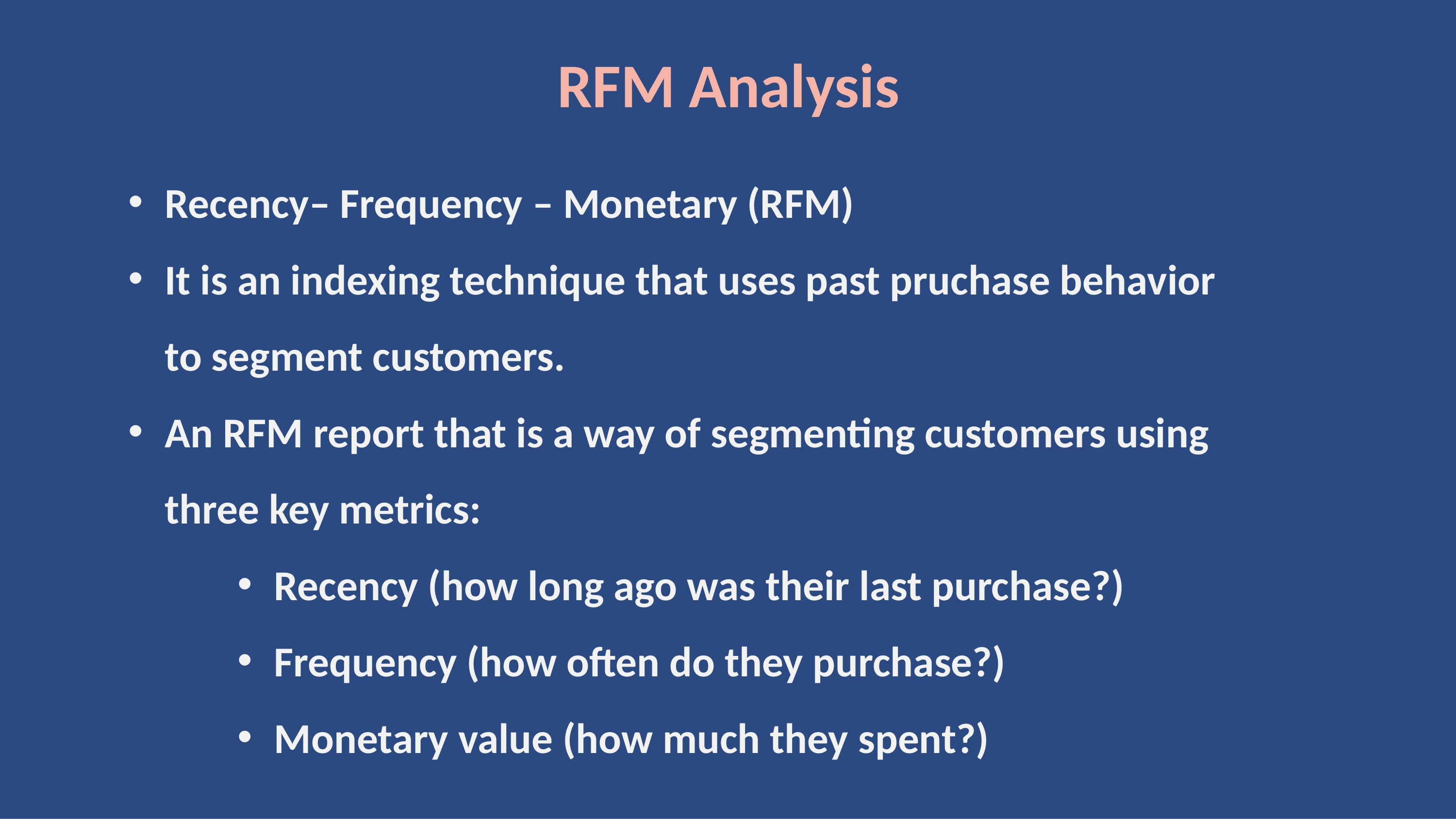

# RFM Analysis
Recency– Frequency – Monetary (RFM)
It is an indexing technique that uses past pruchase behavior to segment customers.
An RFM report that is a way of segmenting customers using three key metrics:
Recency (how long ago was their last purchase?)
Frequency (how often do they purchase?)
Monetary value (how much they spent?)